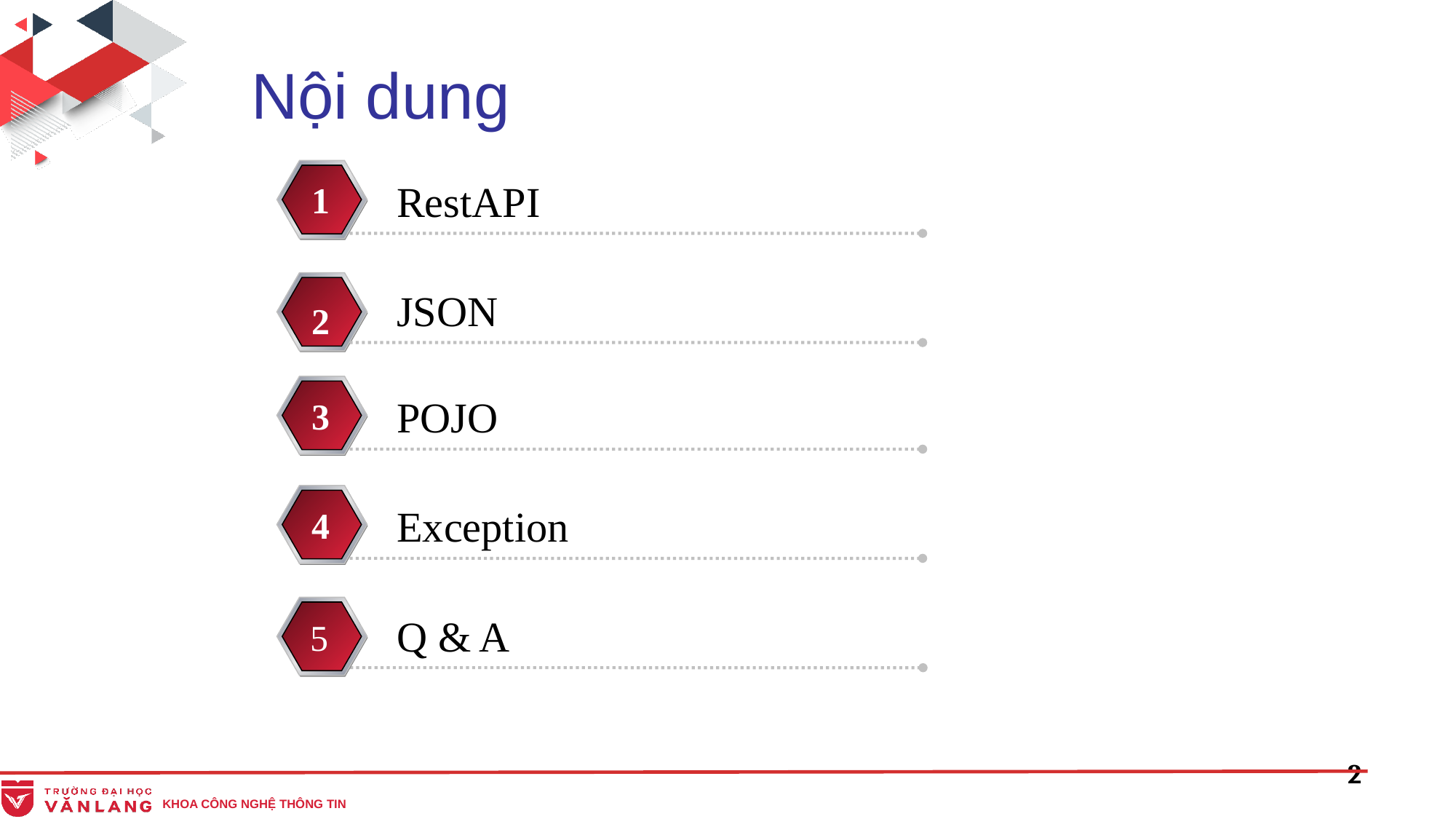

Nội dung

RestAPI
1

JSON
2

POJO
3

Exception
4

 5
Q & A
5